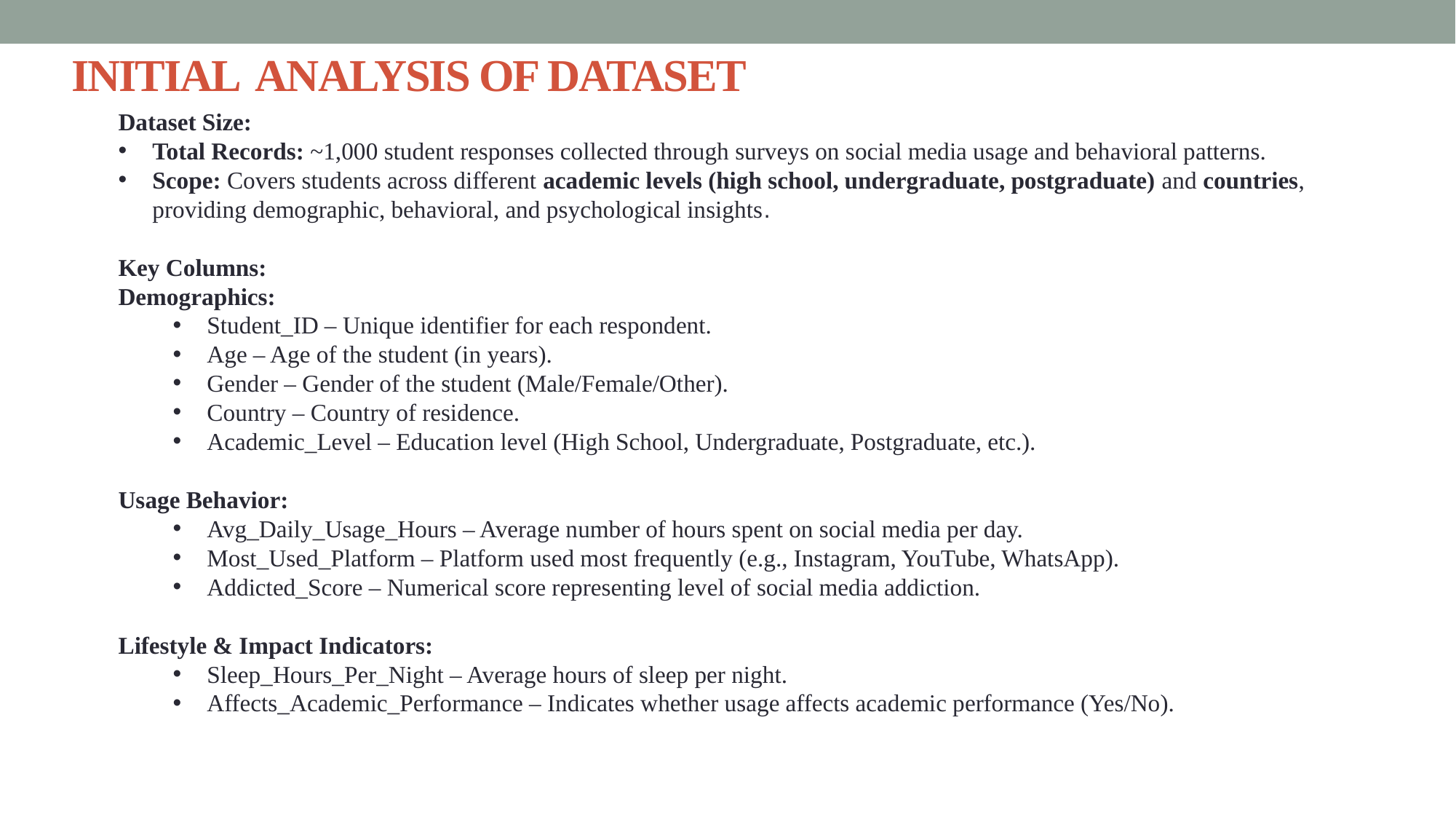

# INITIAL  ANALYSIS OF DATASET
Dataset Size:
Total Records: ~1,000 student responses collected through surveys on social media usage and behavioral patterns.
Scope: Covers students across different academic levels (high school, undergraduate, postgraduate) and countries, providing demographic, behavioral, and psychological insights.

Key Columns:
Demographics:
Student_ID – Unique identifier for each respondent.
Age – Age of the student (in years).
Gender – Gender of the student (Male/Female/Other).
Country – Country of residence.
Academic_Level – Education level (High School, Undergraduate, Postgraduate, etc.).

Usage Behavior:
Avg_Daily_Usage_Hours – Average number of hours spent on social media per day.
Most_Used_Platform – Platform used most frequently (e.g., Instagram, YouTube, WhatsApp).
Addicted_Score – Numerical score representing level of social media addiction.

Lifestyle & Impact Indicators:
Sleep_Hours_Per_Night – Average hours of sleep per night.
Affects_Academic_Performance – Indicates whether usage affects academic performance (Yes/No).